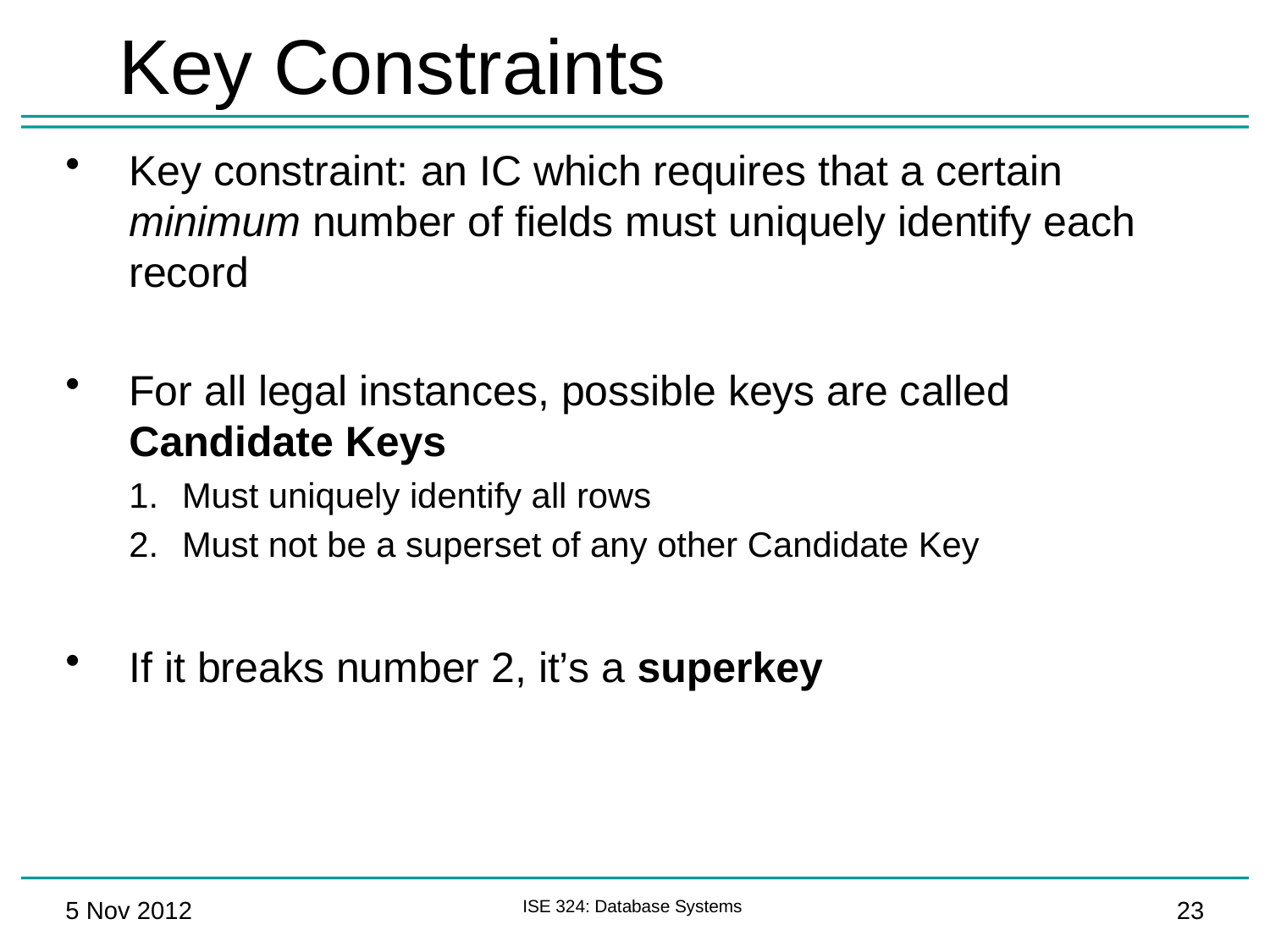

# Key Constraints
Key constraint: an IC which requires that a certain minimum number of fields must uniquely identify each record

For all legal instances, possible keys are called Candidate Keys
Must uniquely identify all rows
Must not be a superset of any other Candidate Key

If it breaks number 2, it’s a superkey
5 Nov 2012
ISE 324: Database Systems
23